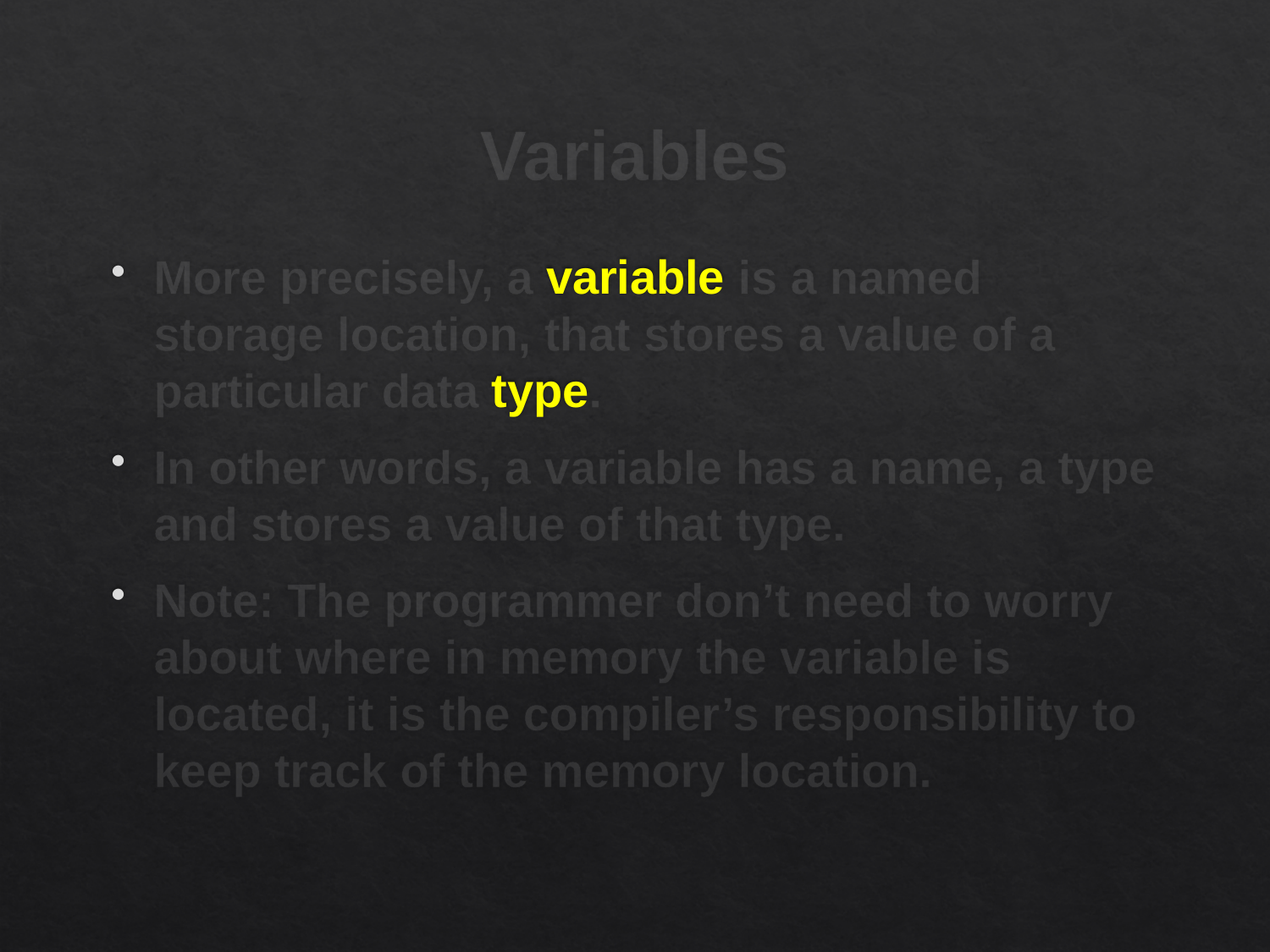

# Variables
More precisely, a variable is a named storage location, that stores a value of a particular data type.
In other words, a variable has a name, a type and stores a value of that type.
Note: The programmer don’t need to worry about where in memory the variable is located, it is the compiler’s responsibility to keep track of the memory location.